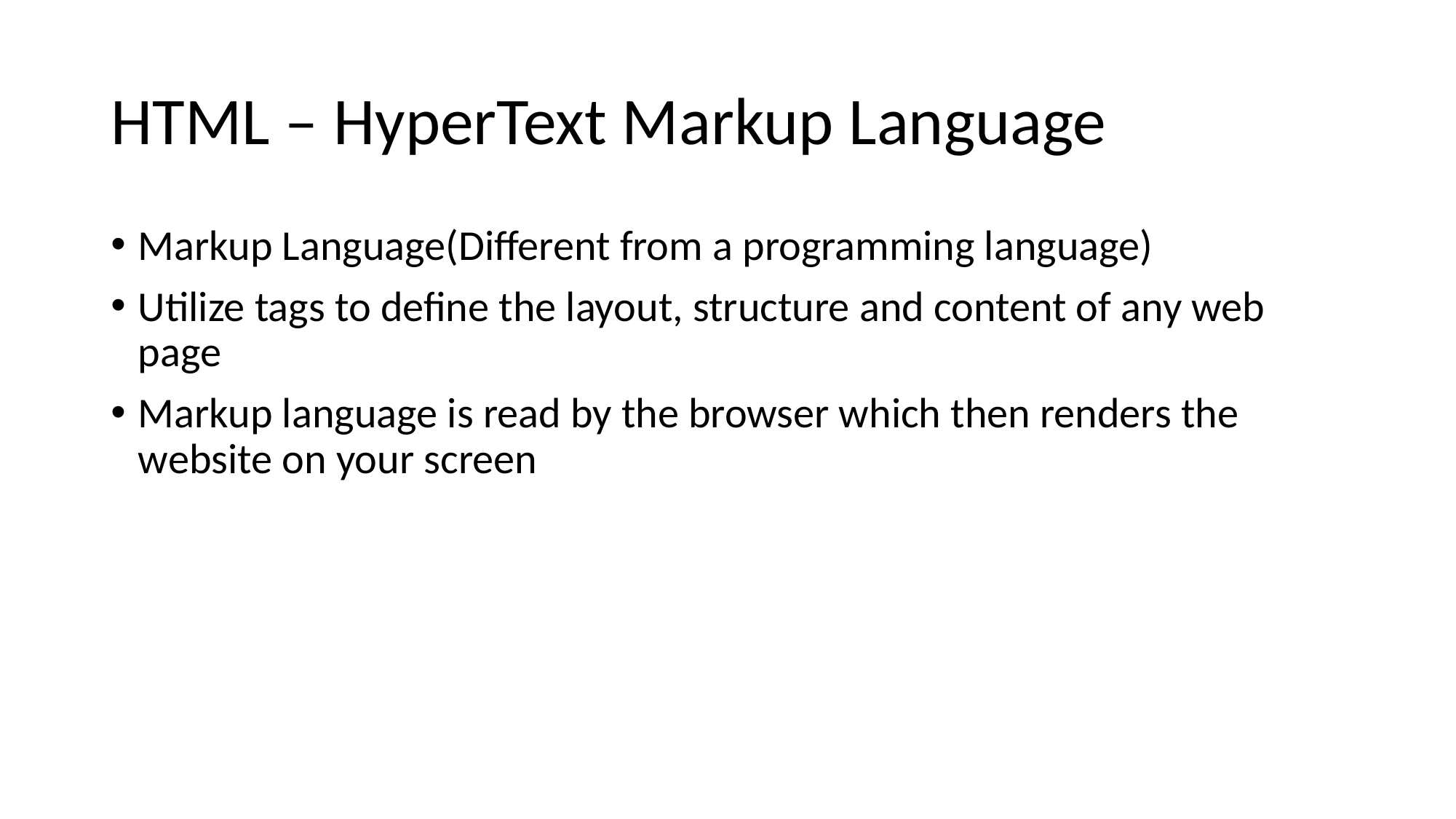

# HTML – HyperText Markup Language
Markup Language(Different from a programming language)
Utilize tags to define the layout, structure and content of any web page
Markup language is read by the browser which then renders the website on your screen